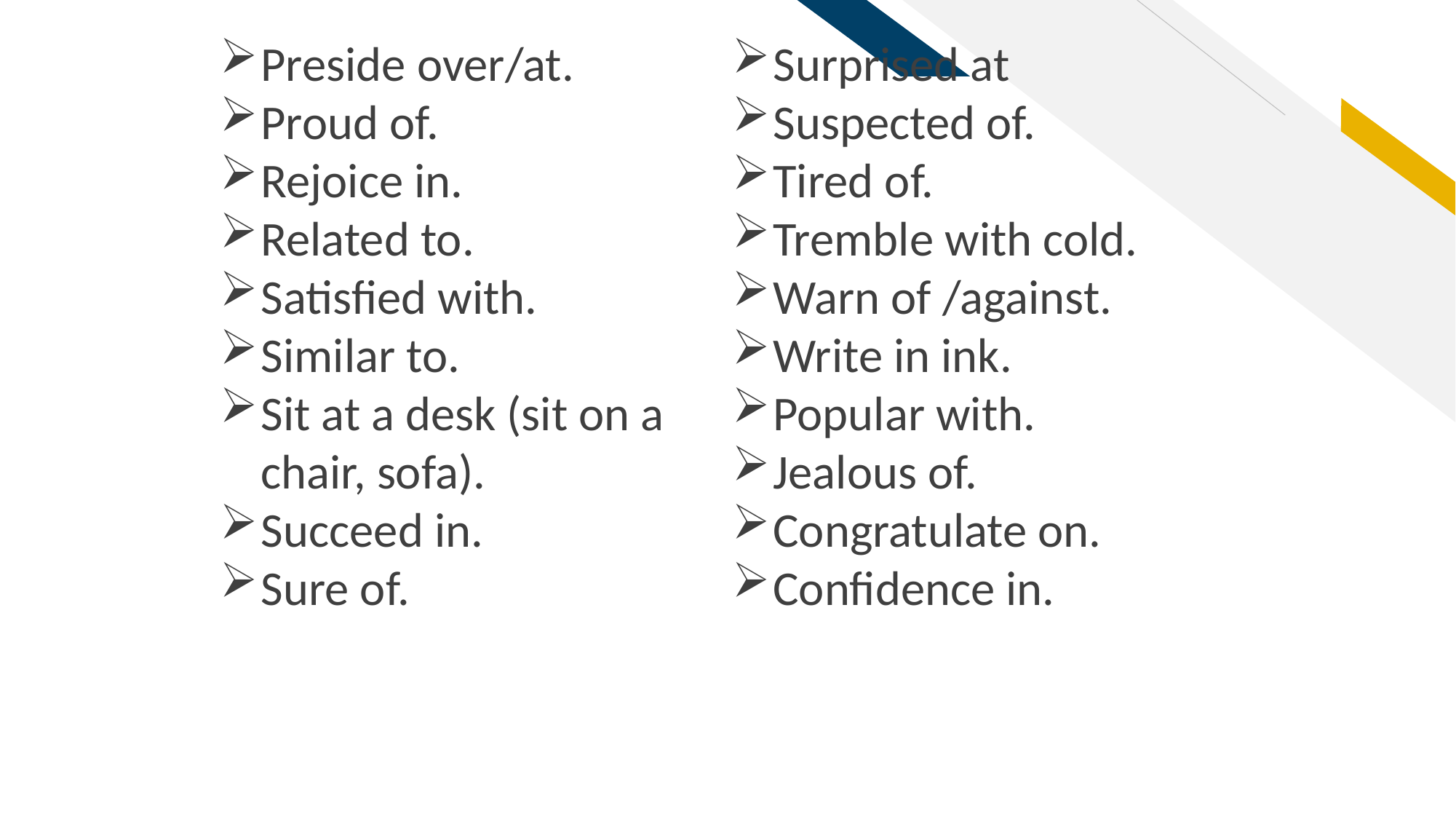

Preside over/at.
Proud of.
Rejoice in.
Related to.
Satisfied with.
Similar to.
Sit at a desk (sit on a chair, sofa).
Succeed in.
Sure of.
Surprised at
Suspected of.
Tired of.
Tremble with cold.
Warn of /against.
Write in ink.
Popular with.
Jealous of.
Congratulate on.
Confidence in.